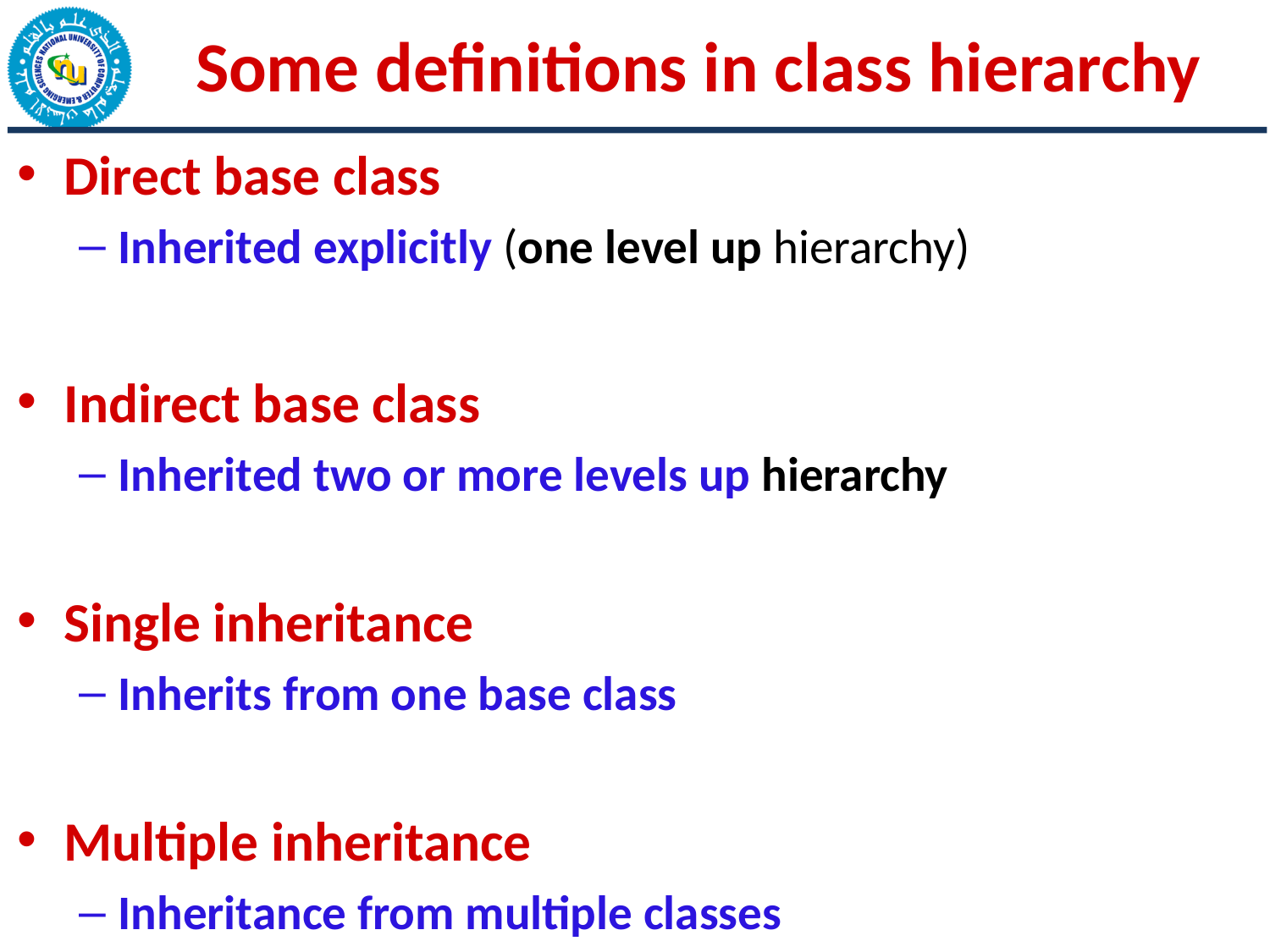

# Some definitions in class hierarchy

Direct base class
Inherited explicitly (one level up hierarchy)

Indirect base class
Inherited two or more levels up hierarchy

Single inheritance
Inherits from one base class

Multiple inheritance
Inheritance from multiple classes